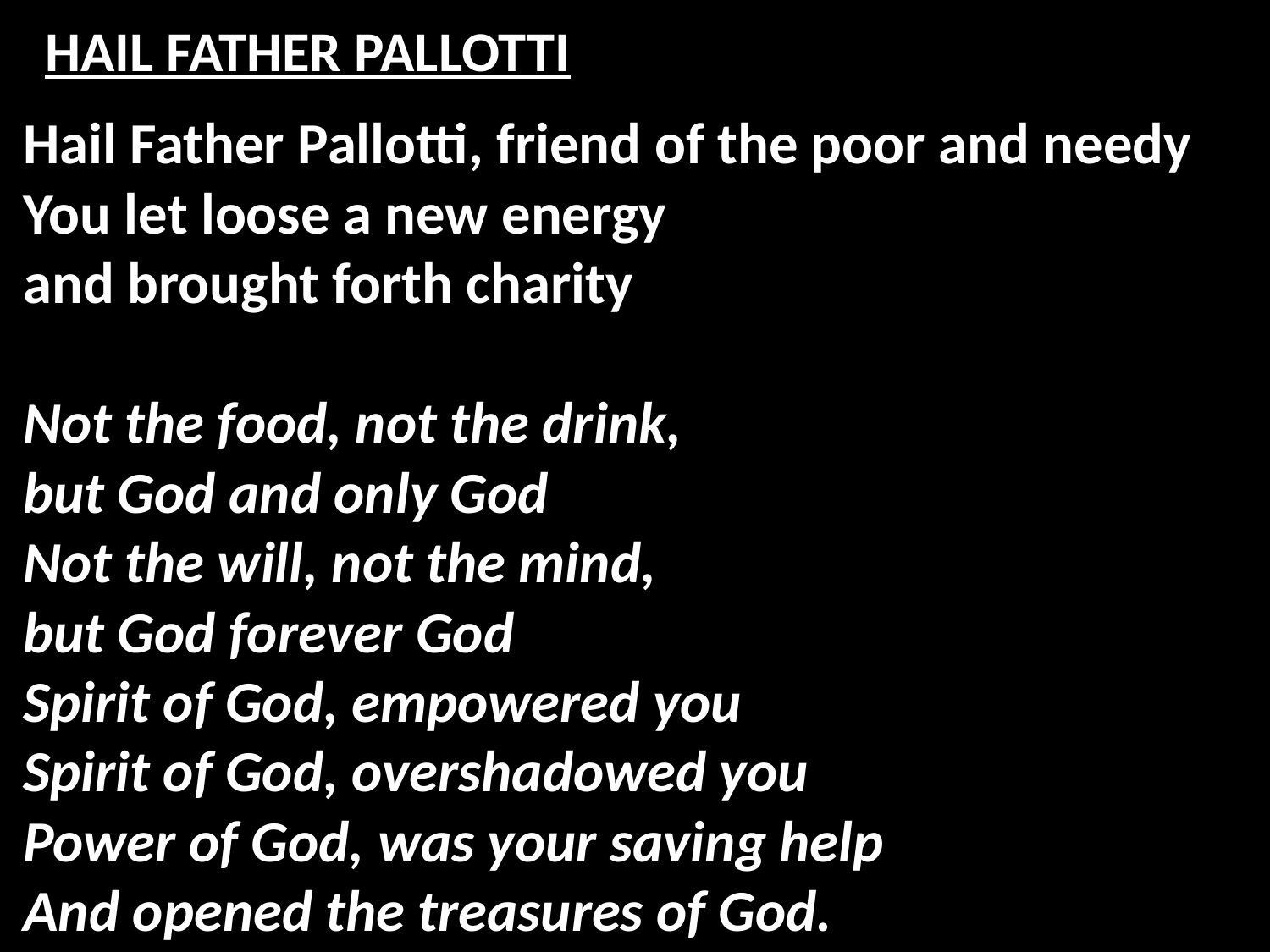

# HAIL FATHER PALLOTTI
Hail Father Pallotti, friend of the poor and needy
You let loose a new energy
and brought forth charity

Not the food, not the drink,
but God and only God
Not the will, not the mind,
but God forever God
Spirit of God, empowered you
Spirit of God, overshadowed you
Power of God, was your saving help
And opened the treasures of God.